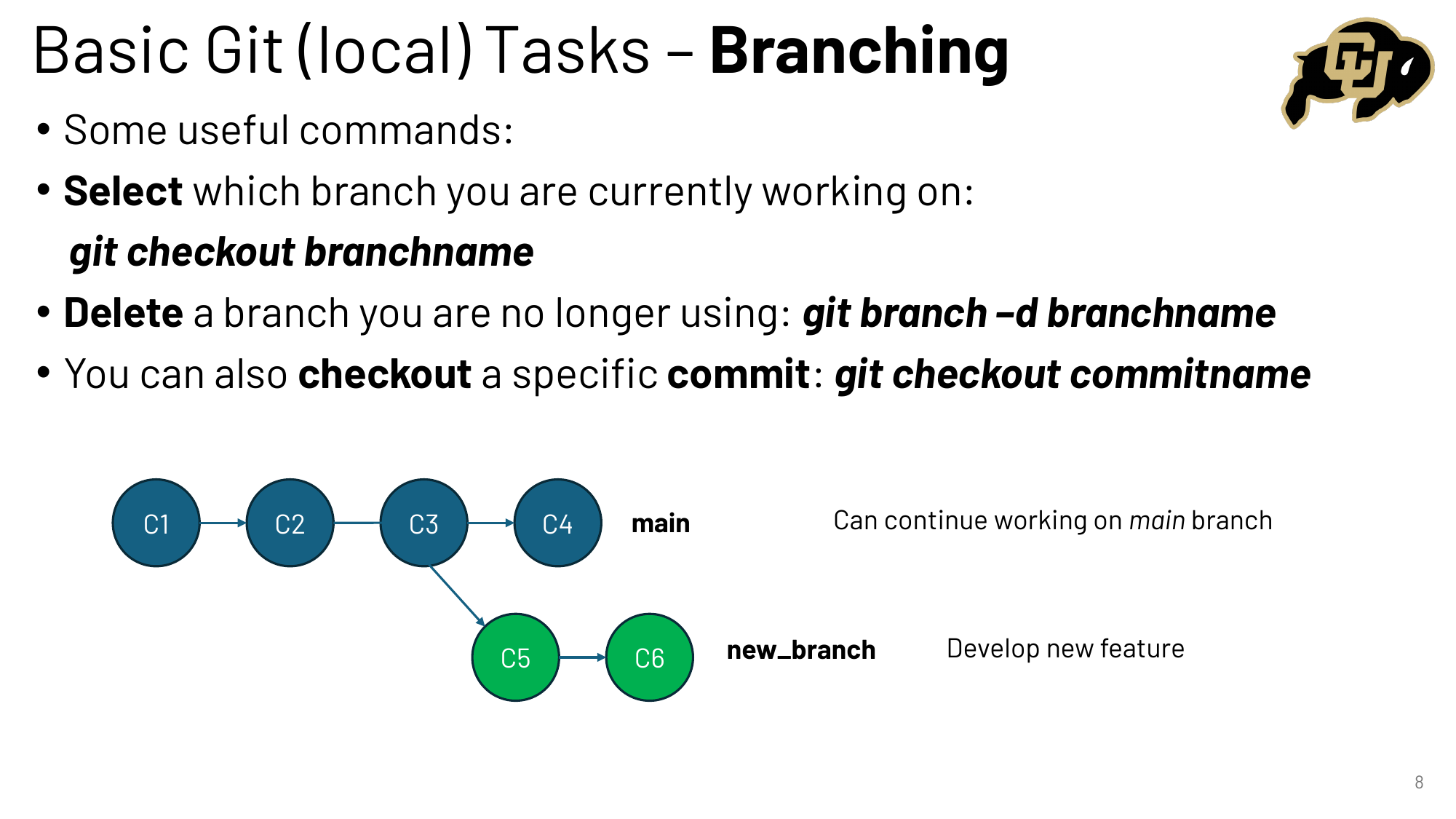

# Basic Git (local) Tasks – Branching
Some useful commands:
Select which branch you are currently working on:
    git checkout branchname
Delete a branch you are no longer using: git branch –d branchname
You can also checkout a specific commit: git checkout commitname

C1
C2
C3
C4
Can continue working on main branch
main
C5
C6
Develop new feature
new_branch
8